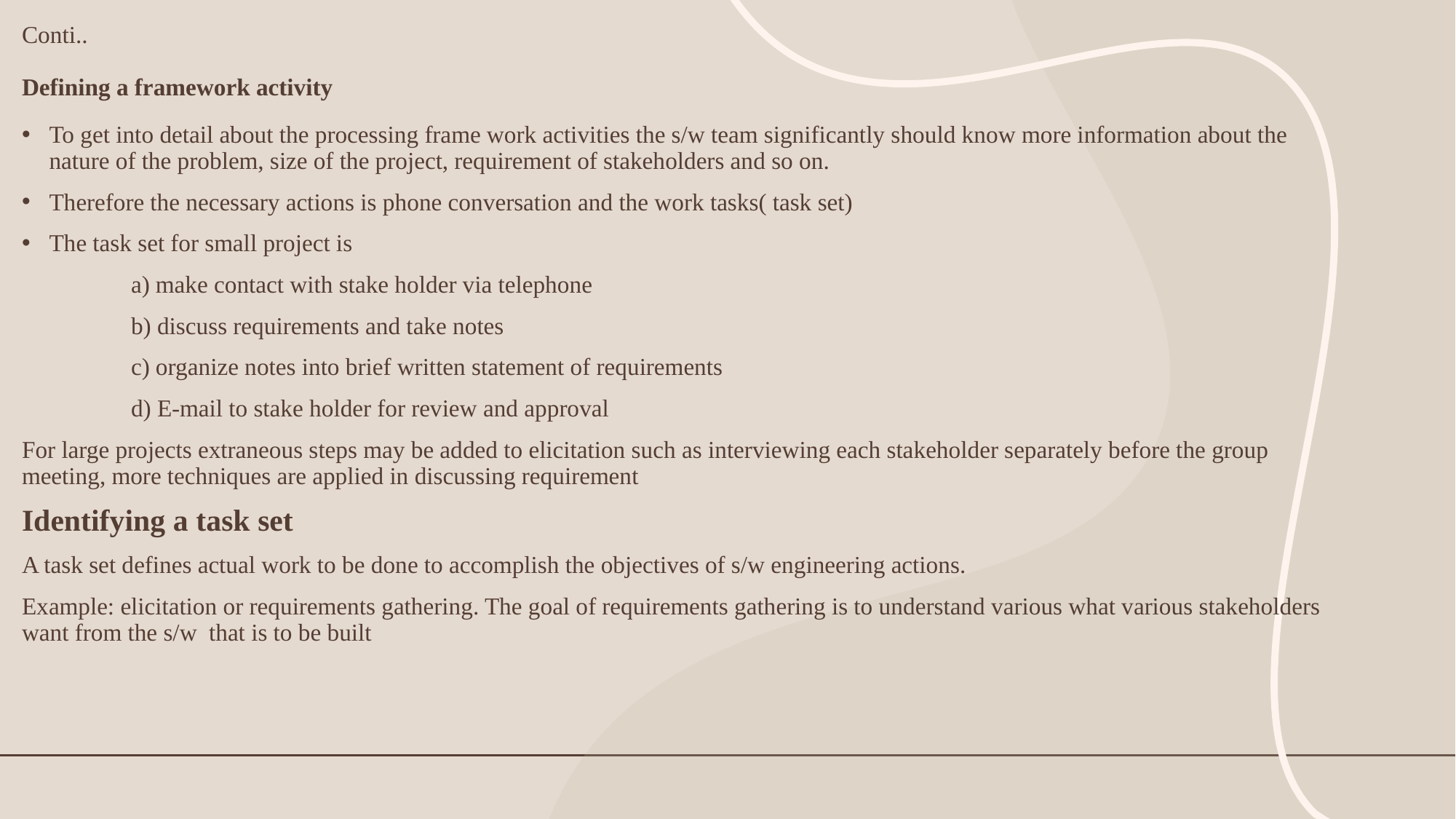

# Conti.. Defining a framework activity
To get into detail about the processing frame work activities the s/w team significantly should know more information about the nature of the problem, size of the project, requirement of stakeholders and so on.
Therefore the necessary actions is phone conversation and the work tasks( task set)
The task set for small project is
 	a) make contact with stake holder via telephone
	b) discuss requirements and take notes
	c) organize notes into brief written statement of requirements
	d) E-mail to stake holder for review and approval
For large projects extraneous steps may be added to elicitation such as interviewing each stakeholder separately before the group meeting, more techniques are applied in discussing requirement
Identifying a task set
A task set defines actual work to be done to accomplish the objectives of s/w engineering actions.
Example: elicitation or requirements gathering. The goal of requirements gathering is to understand various what various stakeholders want from the s/w  that is to be built